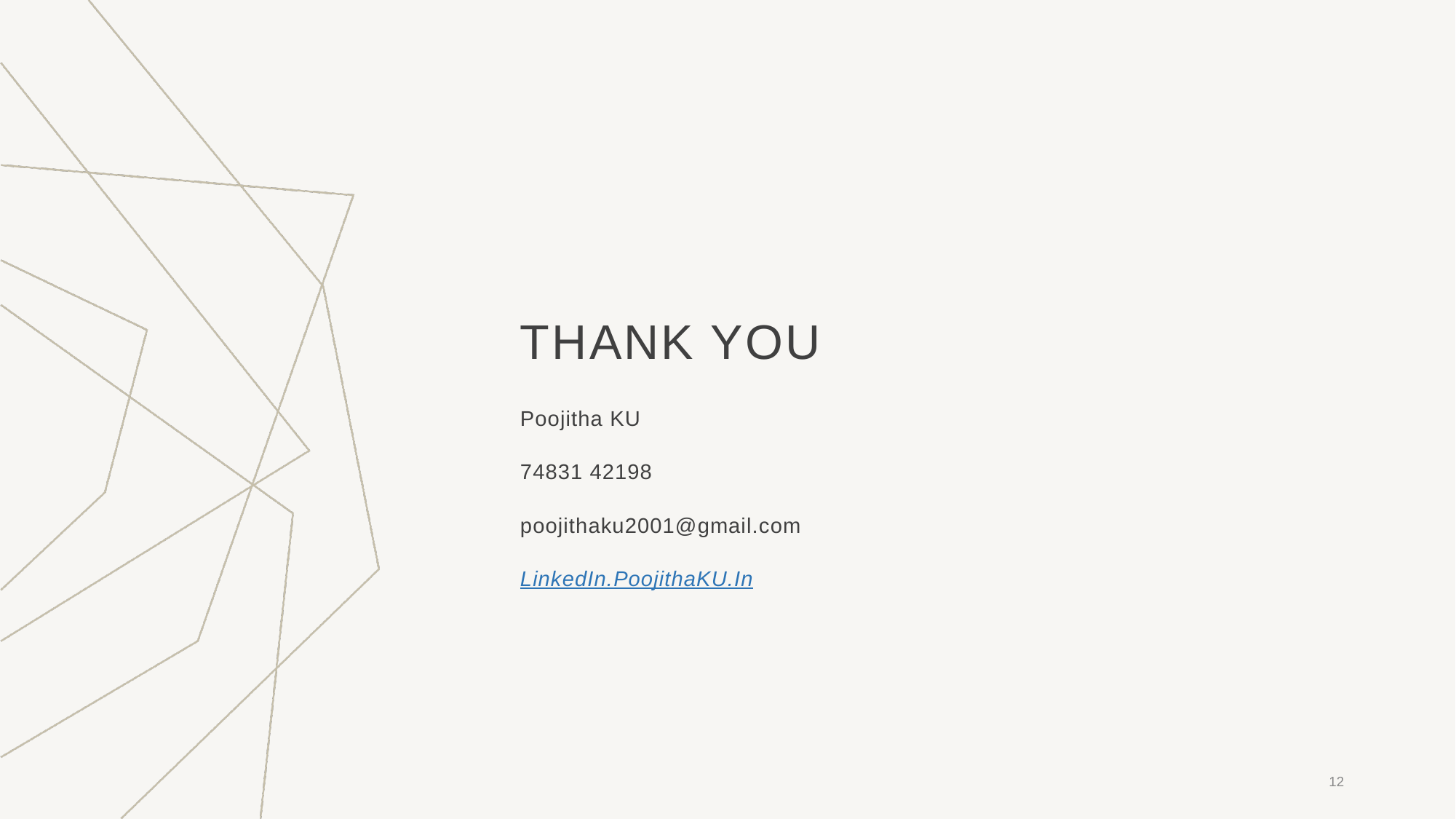

# THANK YOU
Poojitha KU
74831 42198
poojithaku2001@gmail.com
LinkedIn.PoojithaKU.In
12